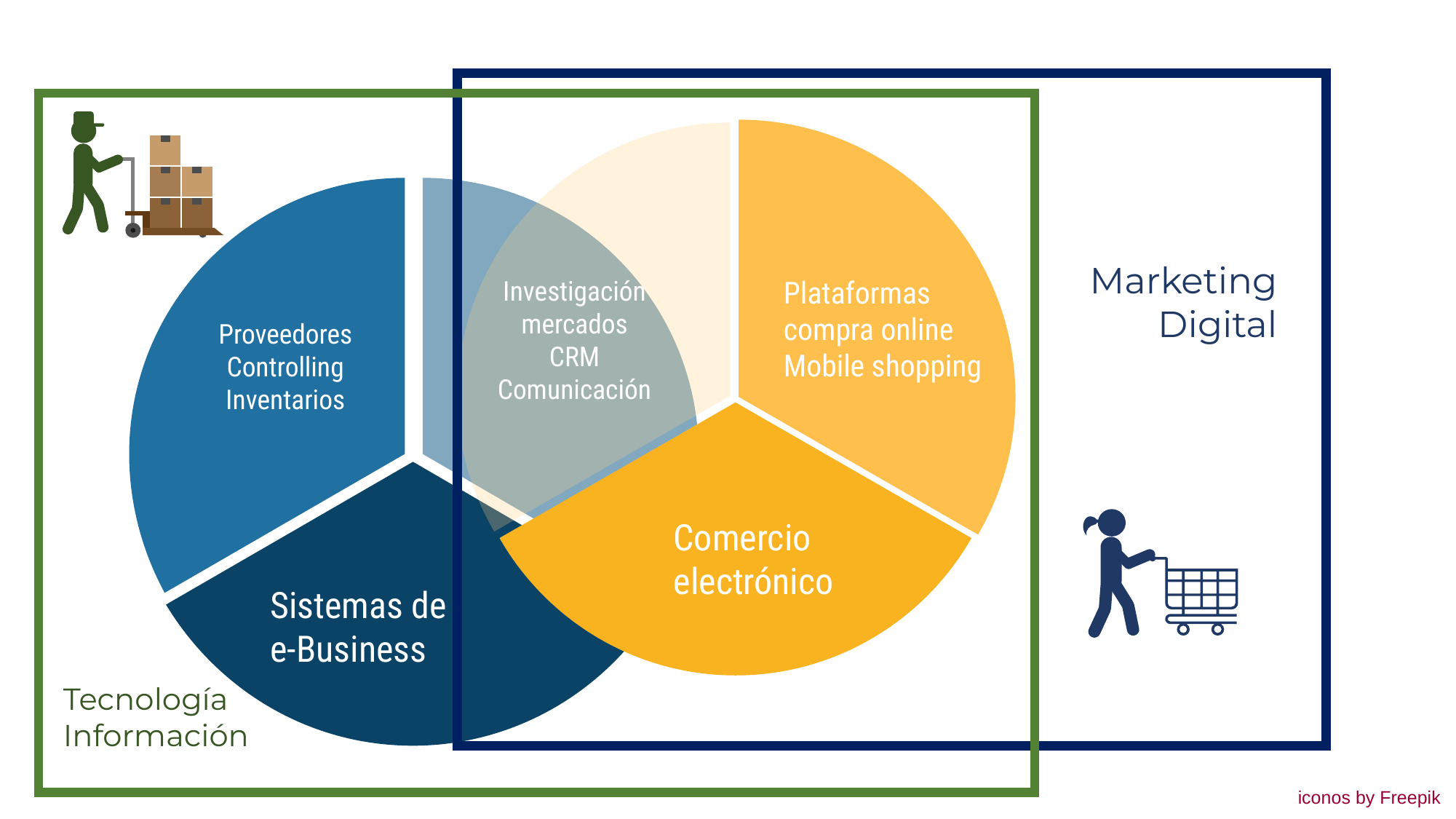

Marketing Digital
Investigación mercados
CRM
Comunicación
Plataformas
compra online
Mobile shopping

Proveedores
Controlling
Inventarios

Comercio
electrónico

Sistemas de
e-Business

Tecnología
Información
iconos by Freepik